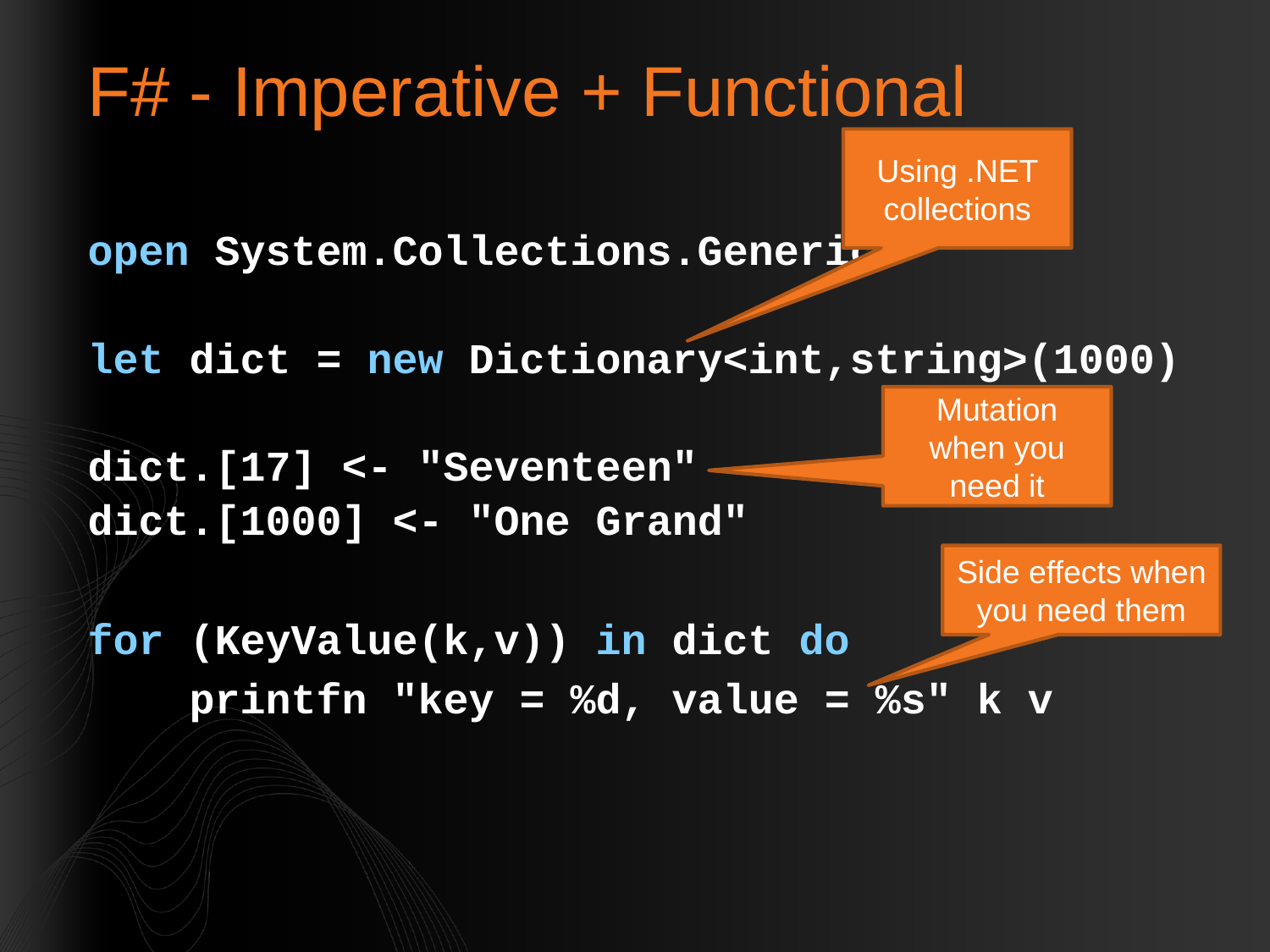

# F# - Imperative + Functional
Using .NET collections
open System.Collections.Generic

let dict = new Dictionary<int,string>(1000)

dict.[17] <- "Seventeen"
dict.[1000] <- "One Grand"

for (KeyValue(k,v)) in dict do
    printfn "key = %d, value = %s" k v

Mutation when you need it
Side effects when you need them